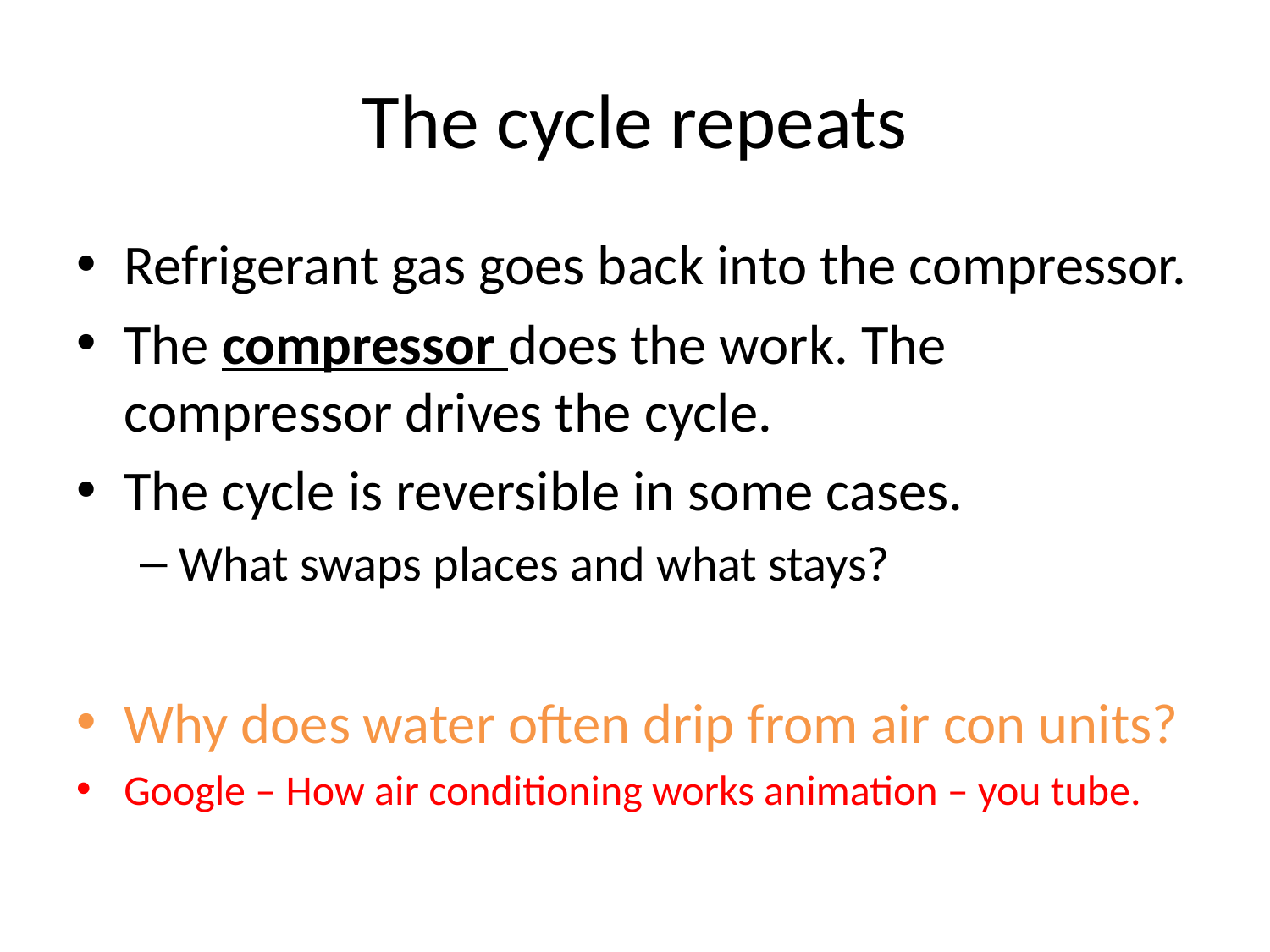

# The cycle repeats
Refrigerant gas goes back into the compressor.
The compressor does the work. The compressor drives the cycle.
The cycle is reversible in some cases.
What swaps places and what stays?

Why does water often drip from air con units?
Google – How air conditioning works animation – you tube.